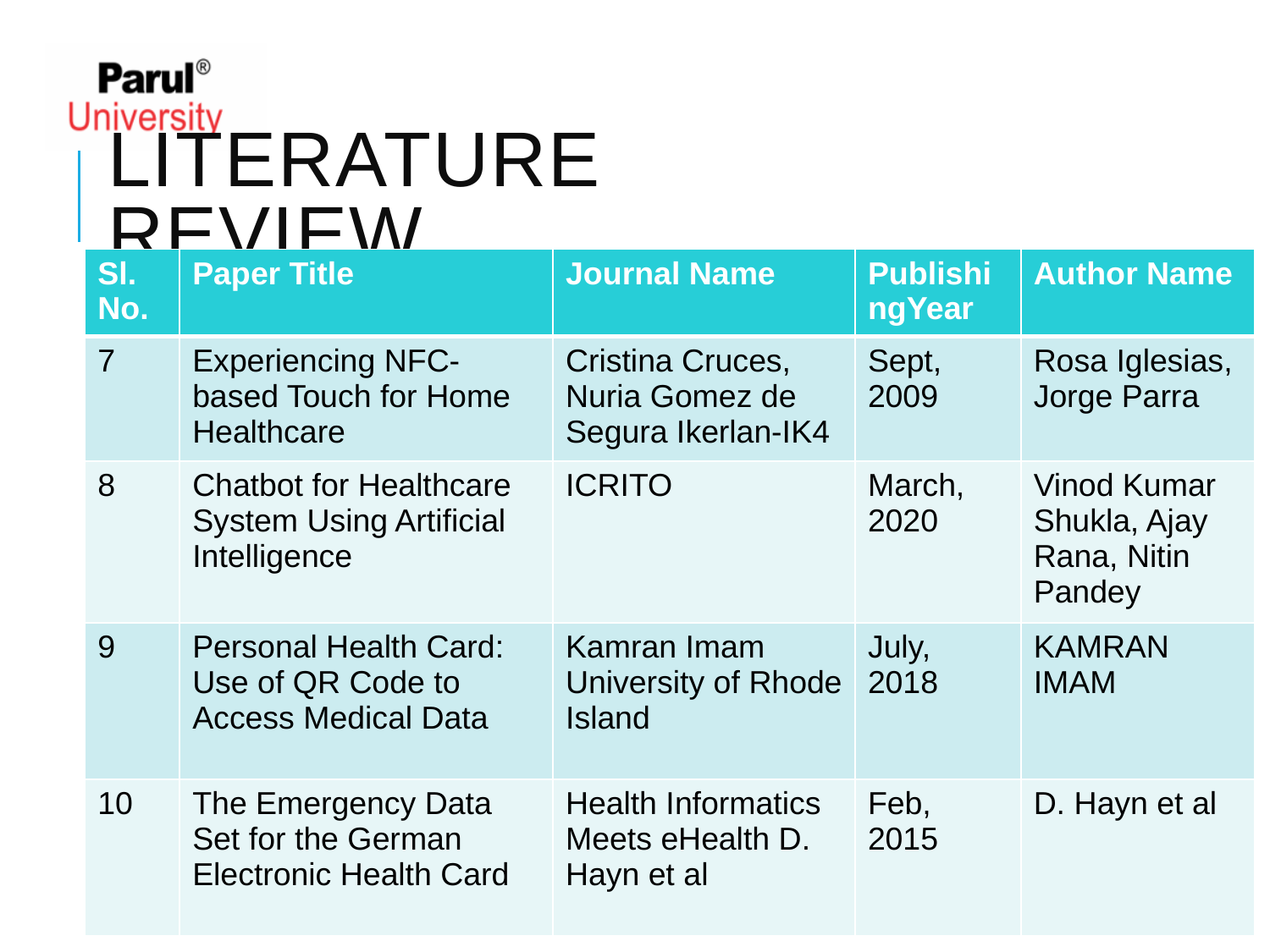

# Literature Review
| Sl. No. | Paper Title | Journal Name | PublishingYear | Author Name |
| --- | --- | --- | --- | --- |
| 7 | Experiencing NFC-based Touch for Home Healthcare | Cristina Cruces, Nuria Gomez de Segura Ikerlan-IK4 | Sept, 2009 | Rosa Iglesias, Jorge Parra |
| 8 | Chatbot for Healthcare System Using Artificial Intelligence | ICRITO | March, 2020 | Vinod Kumar Shukla, Ajay Rana, Nitin Pandey |
| 9 | Personal Health Card: Use of QR Code to Access Medical Data | Kamran Imam University of Rhode Island | July, 2018 | KAMRAN IMAM |
| 10 | The Emergency Data Set for the German Electronic Health Card | Health Informatics Meets eHealth D. Hayn et al | Feb, 2015 | D. Hayn et al |

7